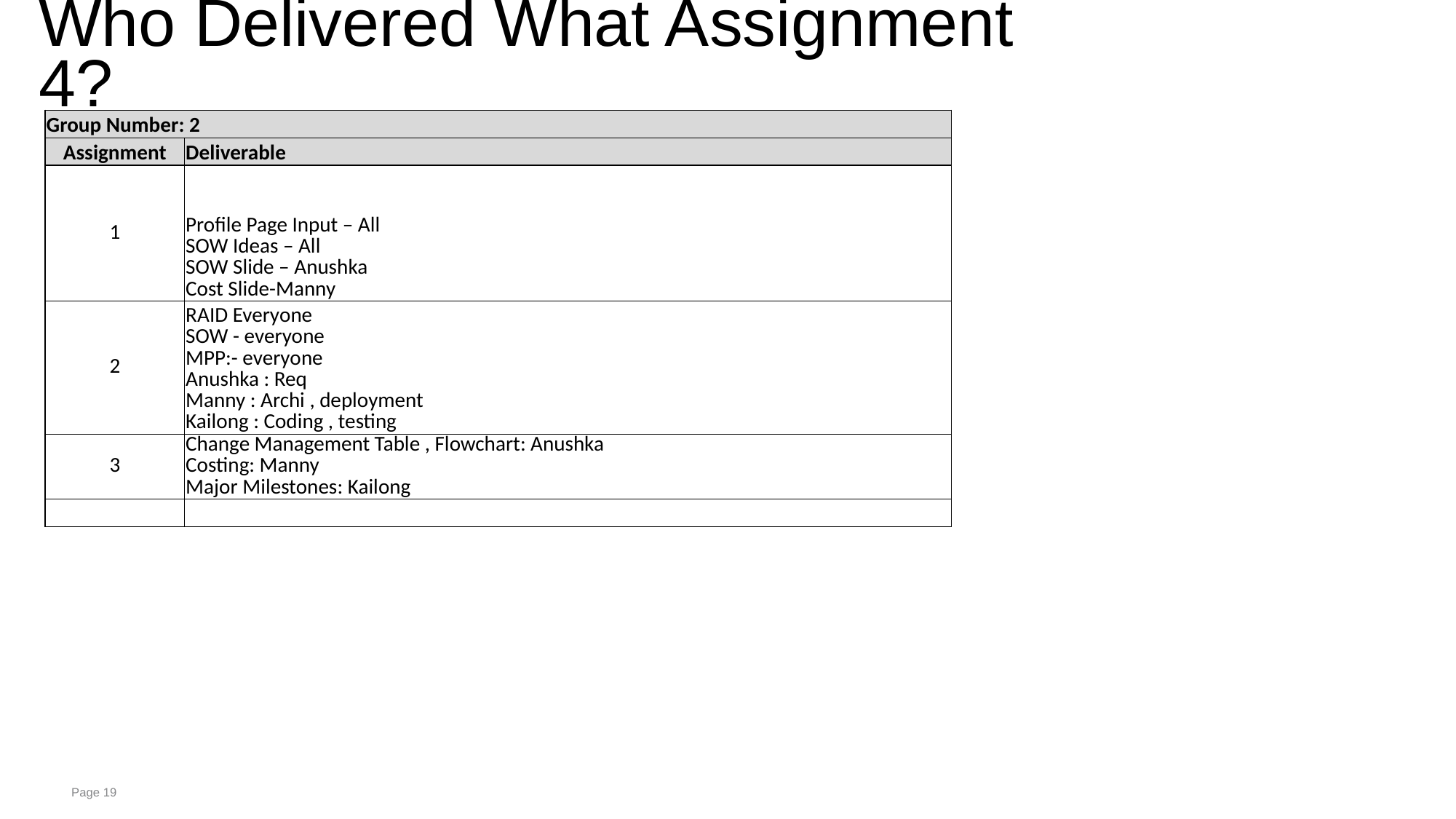

# Who Delivered What Assignment 4?
| Group Number: 2 |  |
| --- | --- |
| Assignment | Deliverable |
| 1 | Profile Page Input – All SOW Ideas – All SOW Slide – Anushka Cost Slide-Manny |
| 2 | RAID Everyone SOW - everyone MPP:- everyone Anushka : Req Manny : Archi , deployment Kailong : Coding , testing |
| 3 | Change Management Table , Flowchart: Anushka Costing: Manny Major Milestones: Kailong |
|  |  |